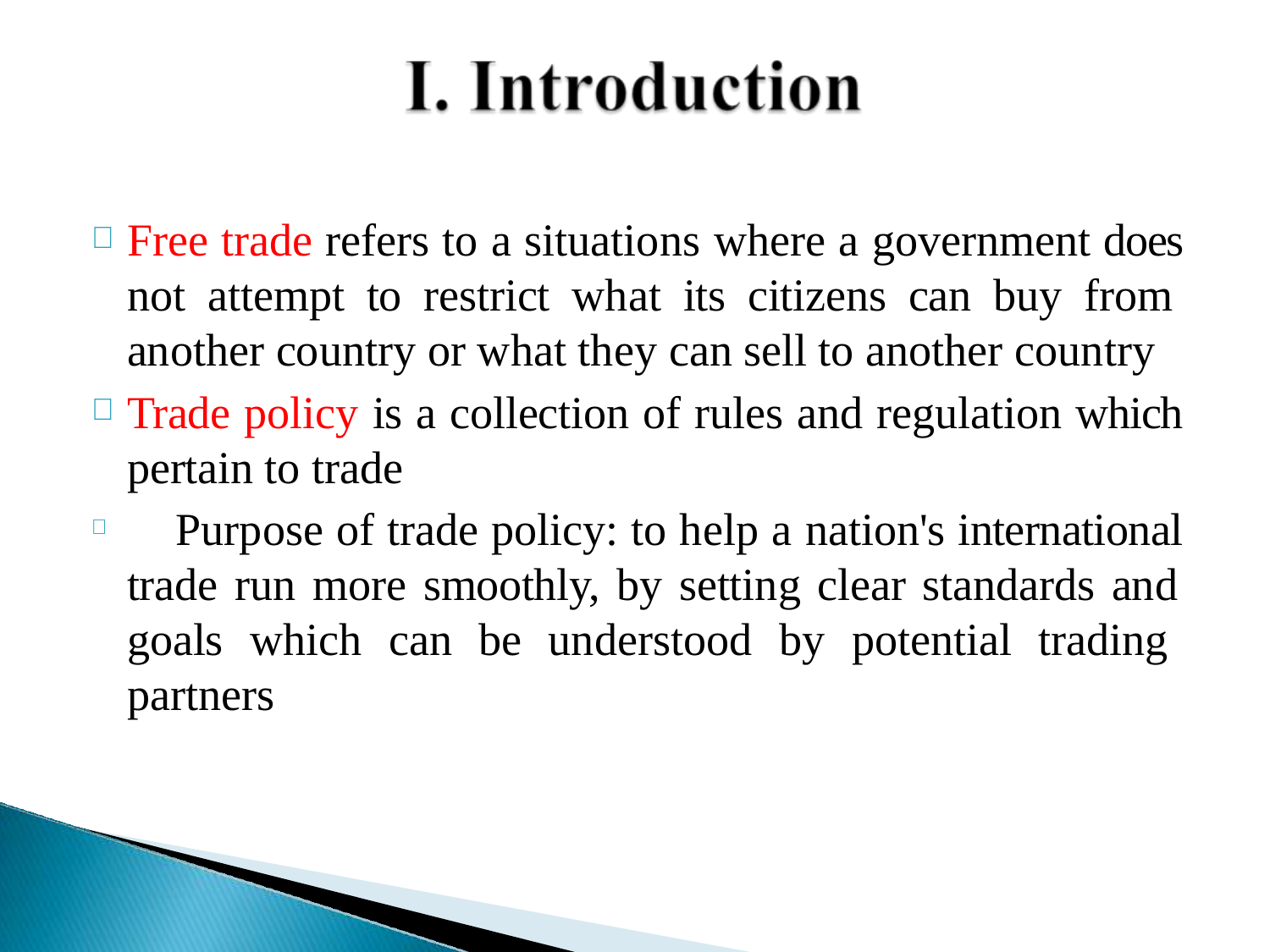

Free trade refers to a situations where a government does  not attempt to restrict what its citizens can buy from  another country or what they can sell to another country
Trade policy is a collection of rules and regulation which  pertain to trade
	Purpose of trade policy: to help a nation's international  trade run more smoothly, by setting clear standards and  goals which can be understood by potential trading  partners